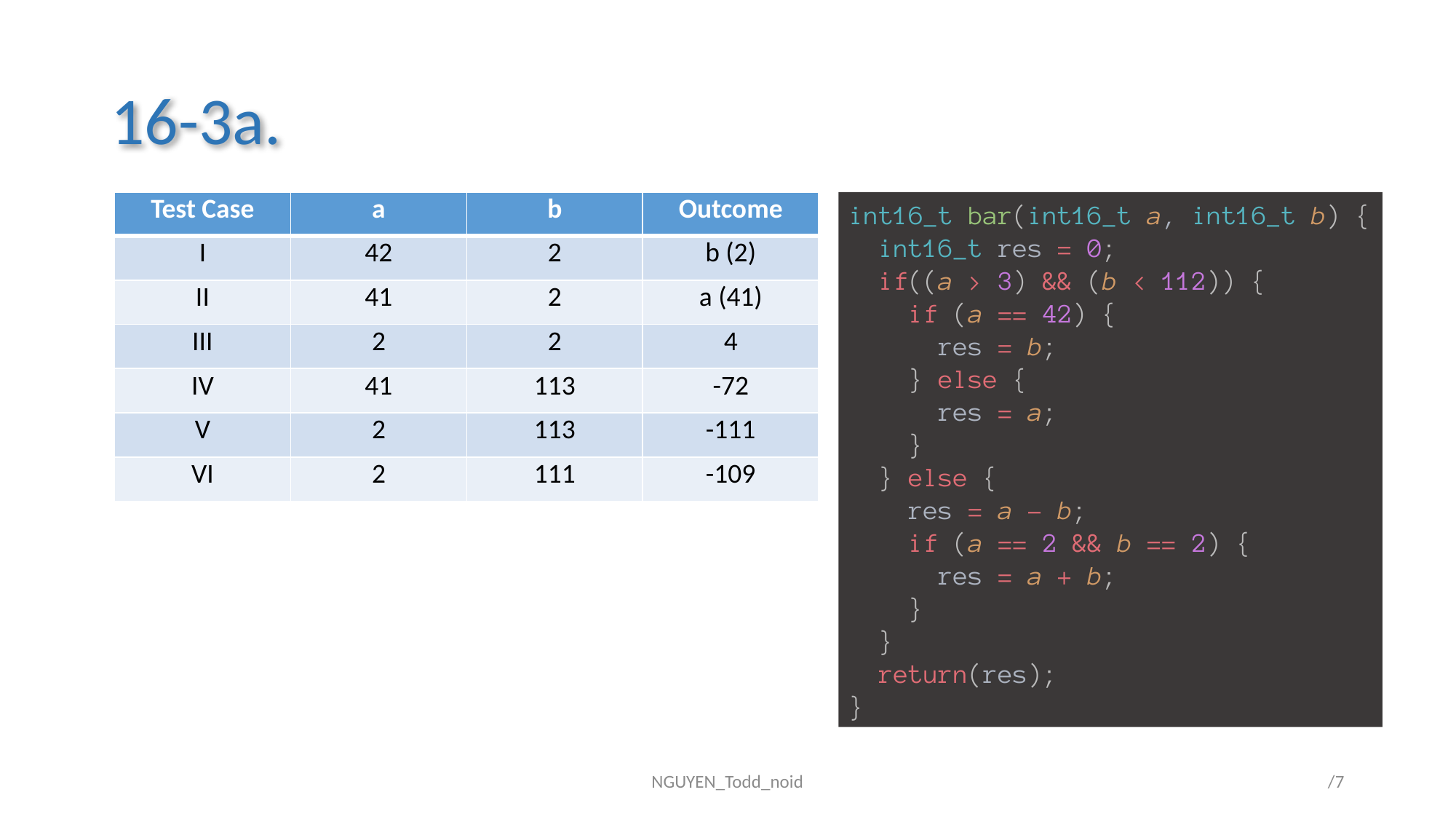

# 16-3a.
| Test Case | a | b | Outcome |
| --- | --- | --- | --- |
| I | 42 | 2 | b (2) |
| II | 41 | 2 | a (41) |
| III | 2 | 2 | 4 |
| IV | 41 | 113 | -72 |
| V | 2 | 113 | -111 |
| VI | 2 | 111 | -109 |
int16_t bar(int16_t a, int16_t b) {
  int16_t res = 0;
  if((a > 3) && (b < 112)) {
    if (a == 42) {
      res = b;
    } else {
      res = a;
    }
  } else {
    res = a - b;
    if (a == 2 && b == 2) {
      res = a + b;
    }
  }
  return(res);
}
NGUYEN_Todd_noid
/7